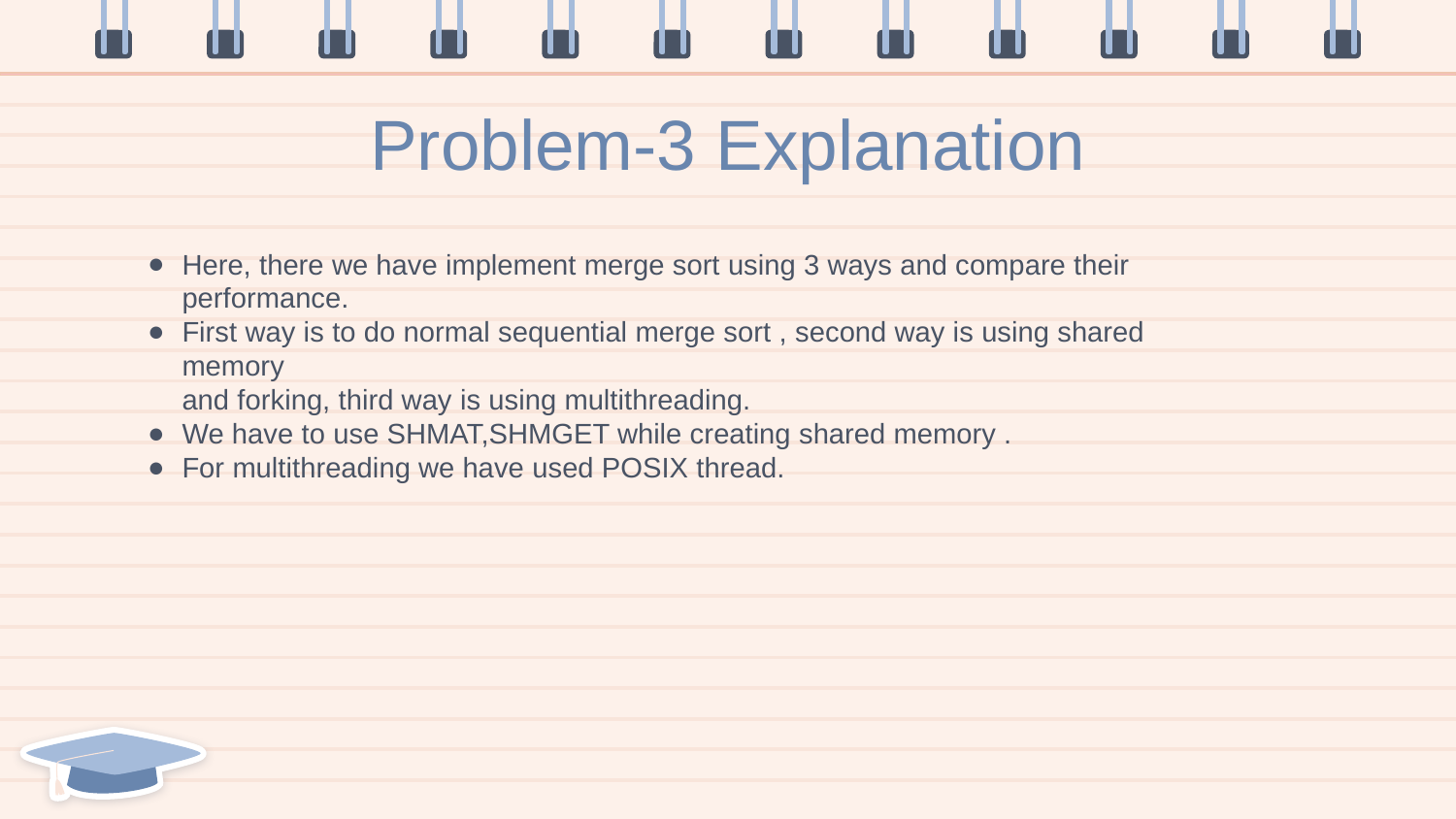

# Problem-3 Explanation

Here, there we have implement merge sort using 3 ways and compare their performance.
First way is to do normal sequential merge sort , second way is using shared memory
and forking, third way is using multithreading.
We have to use SHMAT,SHMGET while creating shared memory .
For multithreading we have used POSIX thread.